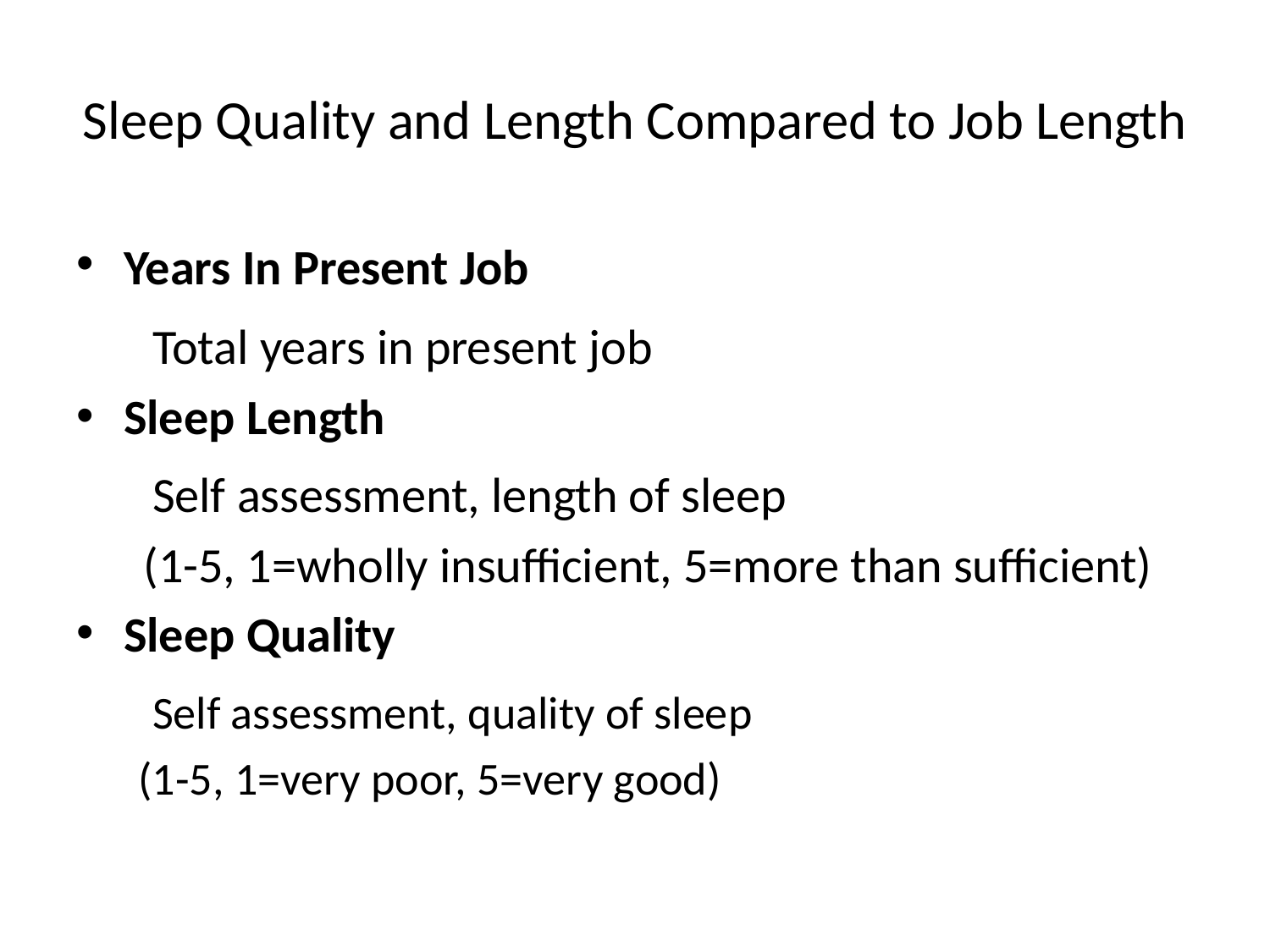

# Sleep Quality and Length Compared to Job Length
Years In Present Job
      Total years in present job
Sleep Length
      Self assessment, length of sleep
      (1-5, 1=wholly insufficient, 5=more than sufficient)
Sleep Quality
      Self assessment, quality of sleep
      (1-5, 1=very poor, 5=very good)